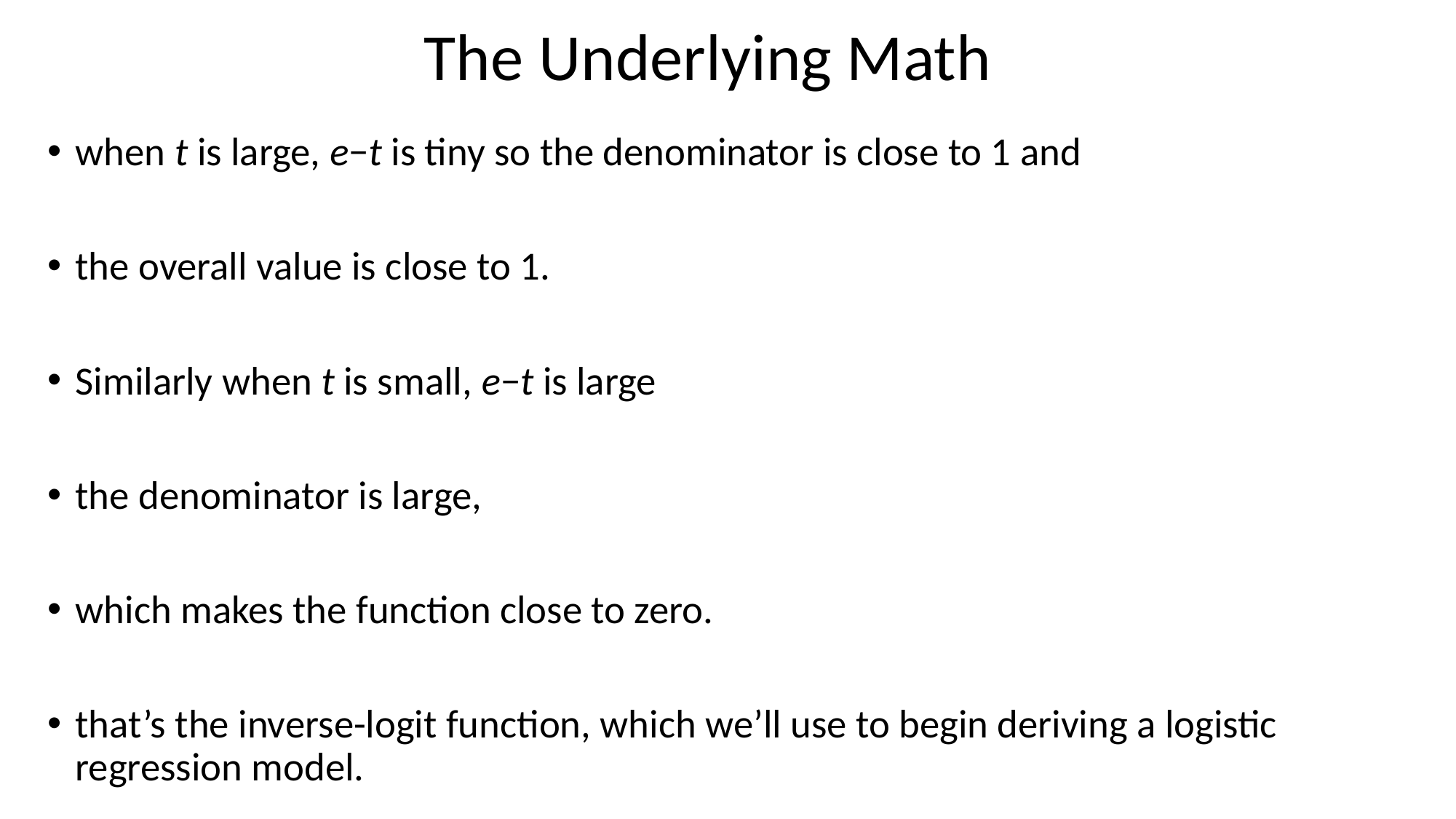

# The Underlying Math
when t is large, e−t is tiny so the denominator is close to 1 and

the overall value is close to 1.

Similarly when t is small, e−t is large

the denominator is large,

which makes the function close to zero.

that’s the inverse-logit function, which we’ll use to begin deriving a logistic regression model.